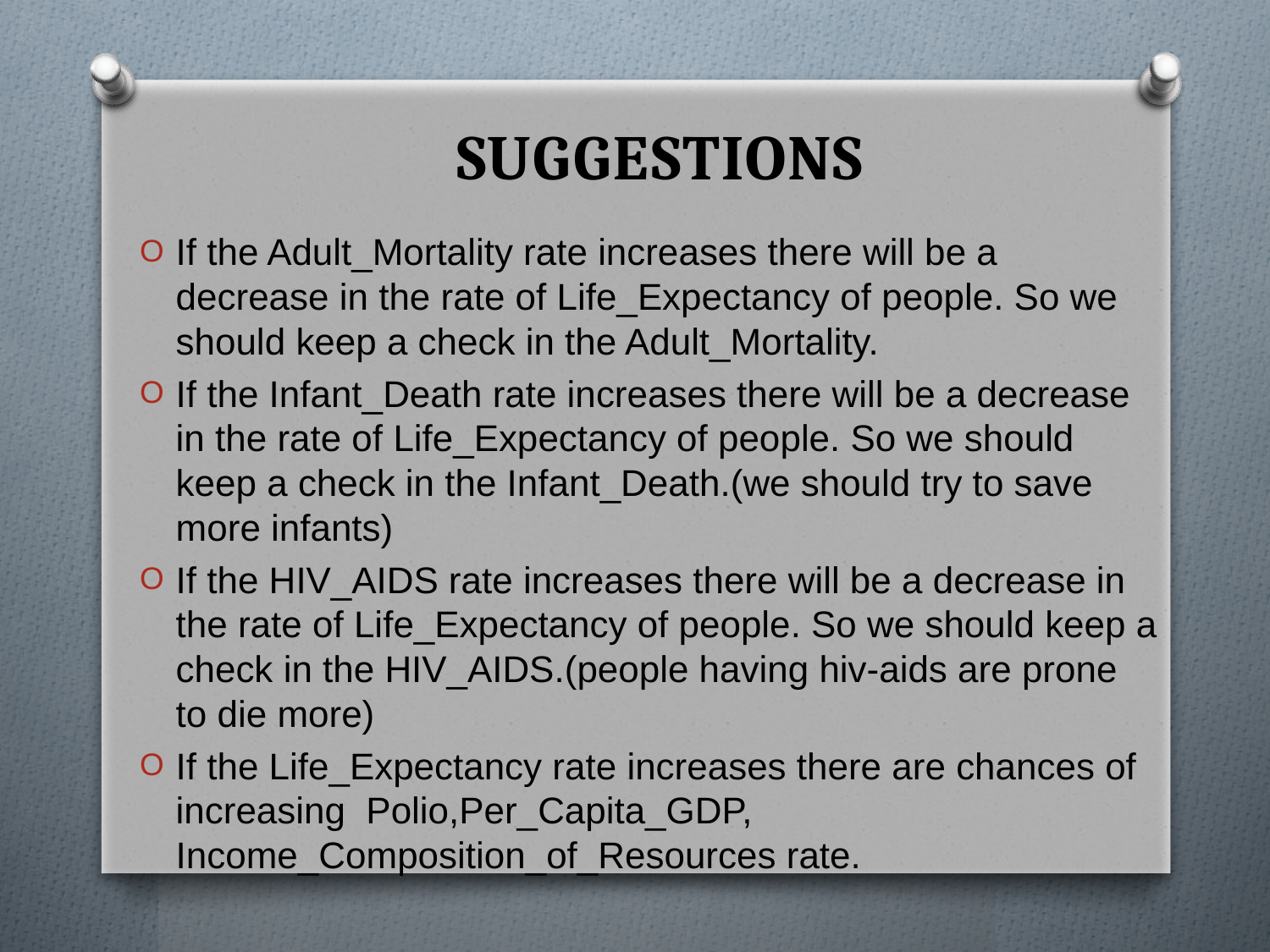

# SUGGESTIONS
If the Adult_Mortality rate increases there will be a decrease in the rate of Life_Expectancy of people. So we should keep a check in the Adult_Mortality.
If the Infant_Death rate increases there will be a decrease in the rate of Life_Expectancy of people. So we should keep a check in the Infant_Death.(we should try to save more infants)
If the HIV_AIDS rate increases there will be a decrease in the rate of Life_Expectancy of people. So we should keep a check in the HIV_AIDS.(people having hiv-aids are prone to die more)
If the Life_Expectancy rate increases there are chances of increasing  Polio,Per_Capita_GDP, Income_Composition_of_Resources rate.